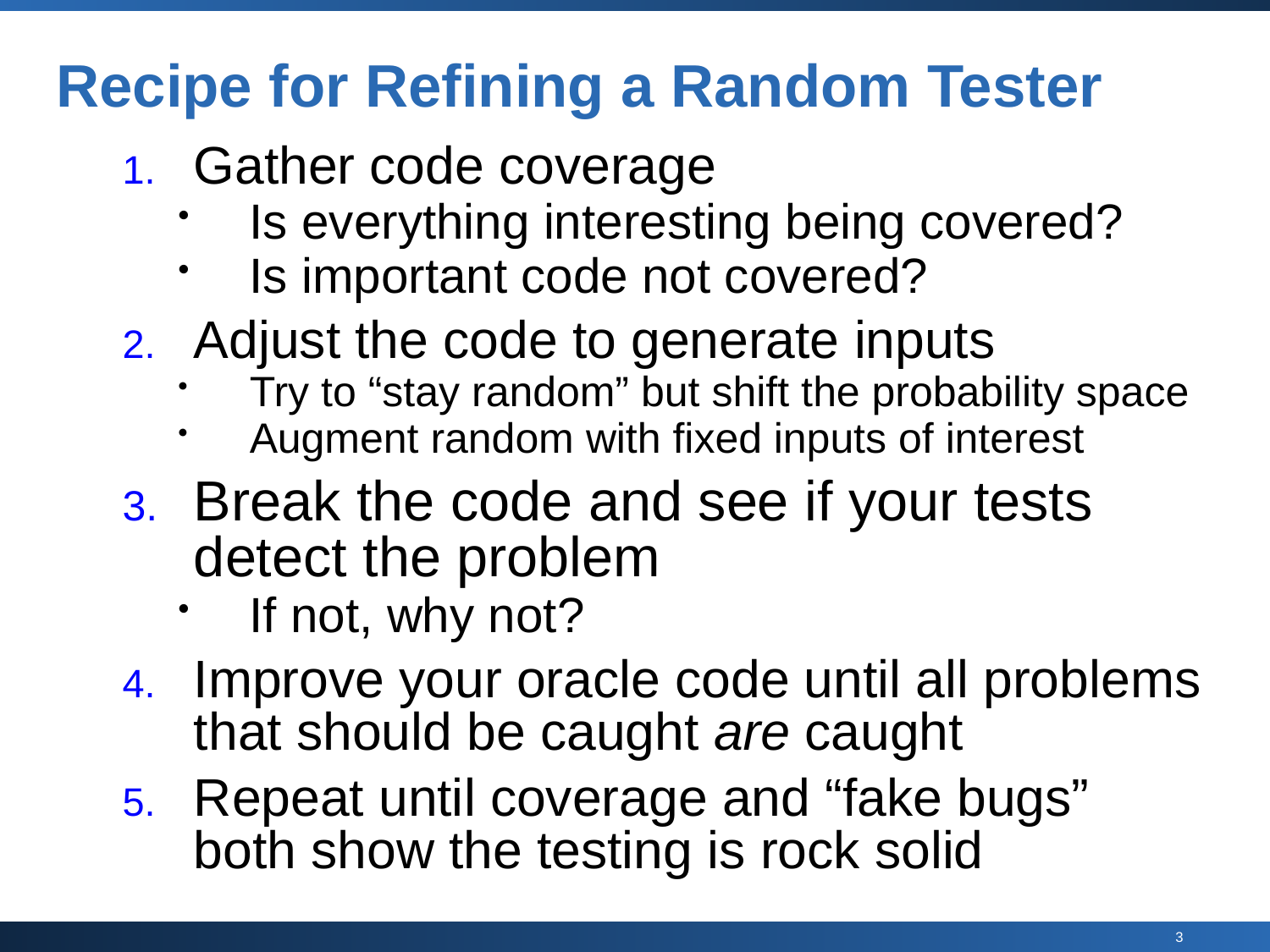

# Recipe for Refining a Random Tester
Gather code coverage
Is everything interesting being covered?
Is important code not covered?
Adjust the code to generate inputs
Try to “stay random” but shift the probability space
Augment random with fixed inputs of interest
Break the code and see if your tests detect the problem
If not, why not?
Improve your oracle code until all problems that should be caught are caught
Repeat until coverage and “fake bugs” both show the testing is rock solid